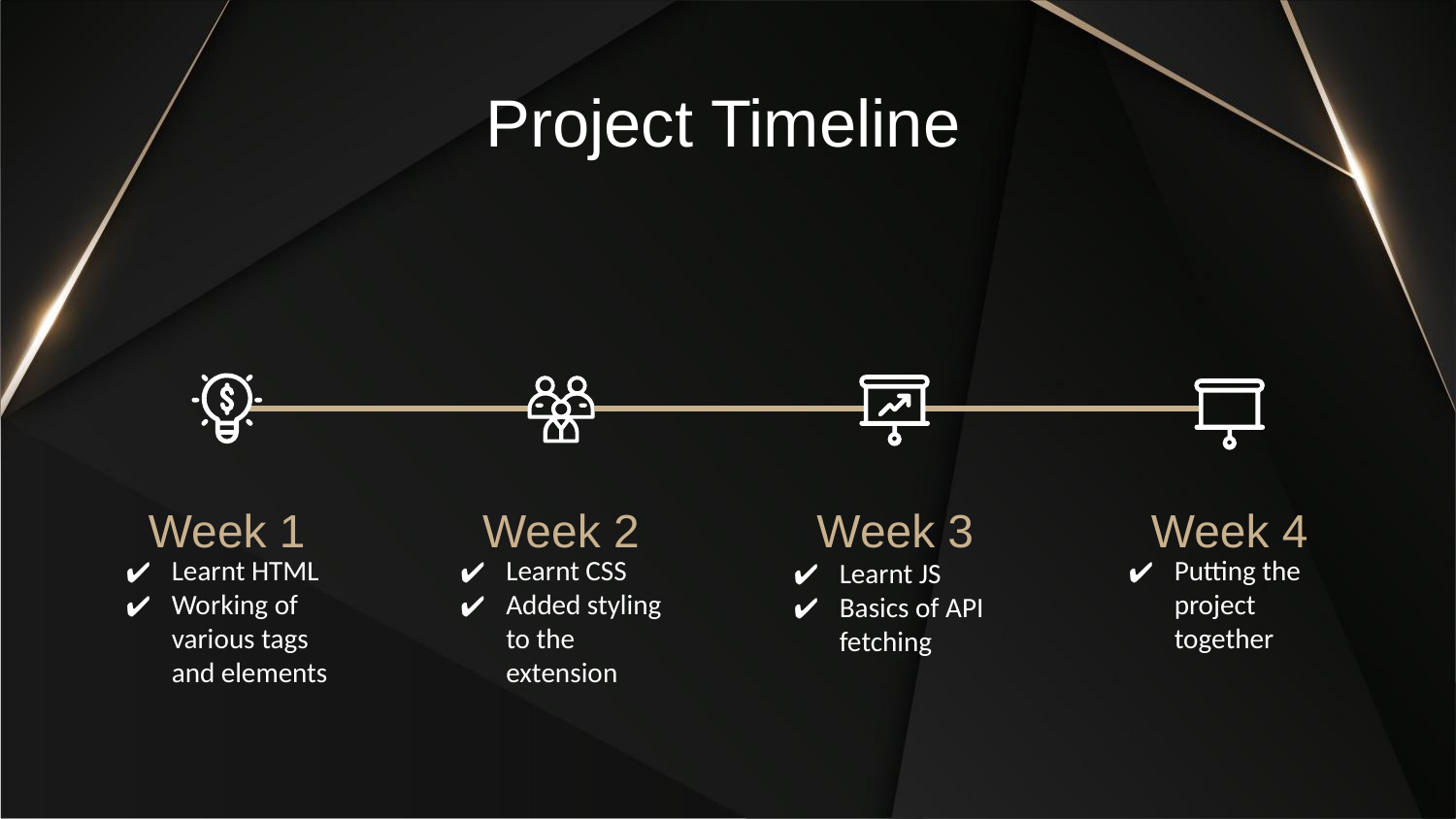

# Project Timeline

Week 1
Week 2
Week 3
Week 4
Learnt HTML
Working of various tags and elements
Learnt CSS
Added styling to the extension
Putting the project together

Learnt JS
Basics of API fetching